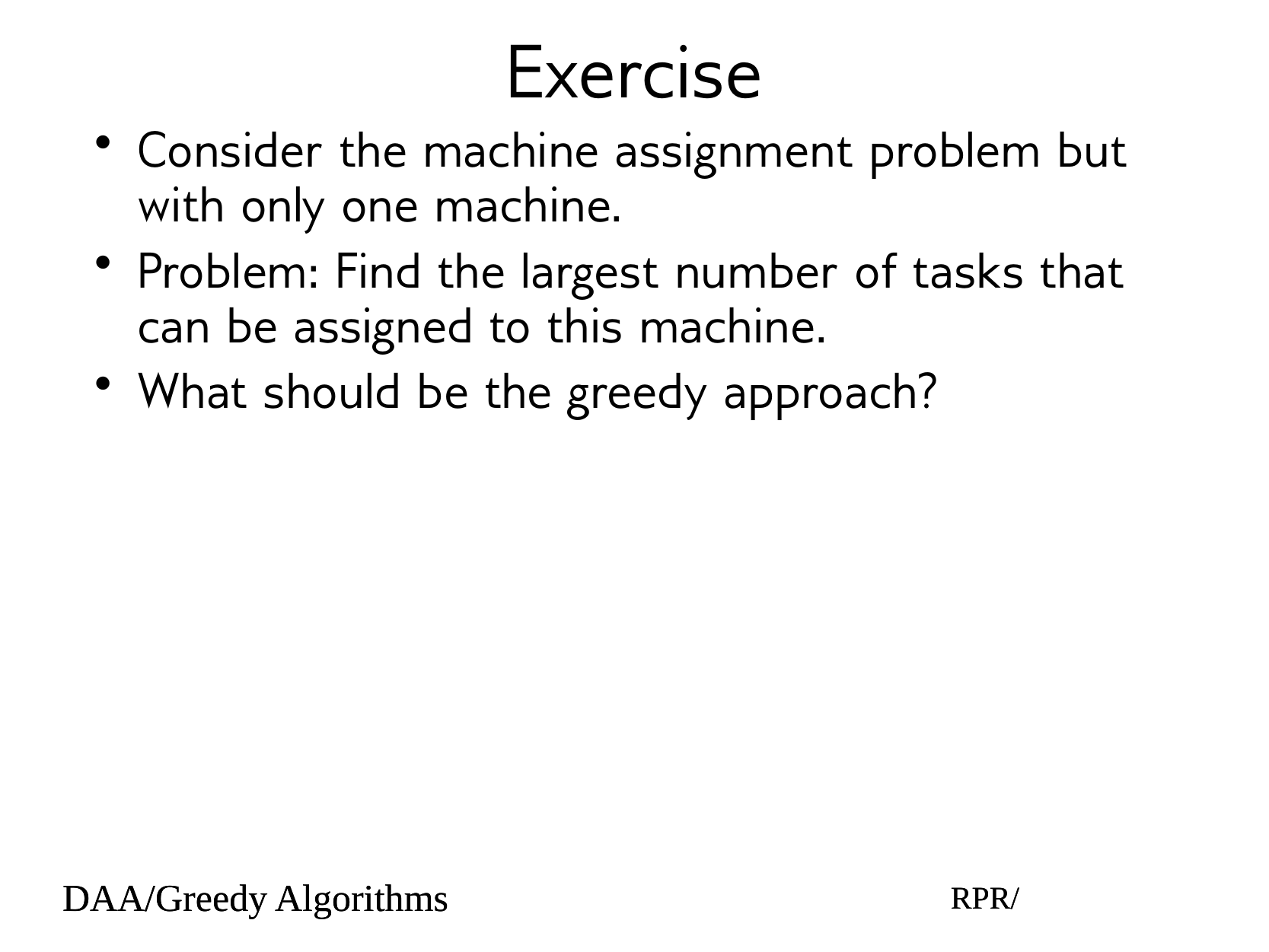

# Exercise
Consider the machine assignment problem but with only one machine.
Problem: Find the largest number of tasks that can be assigned to this machine.
What should be the greedy approach?
DAA/Greedy Algorithms
RPR/
20